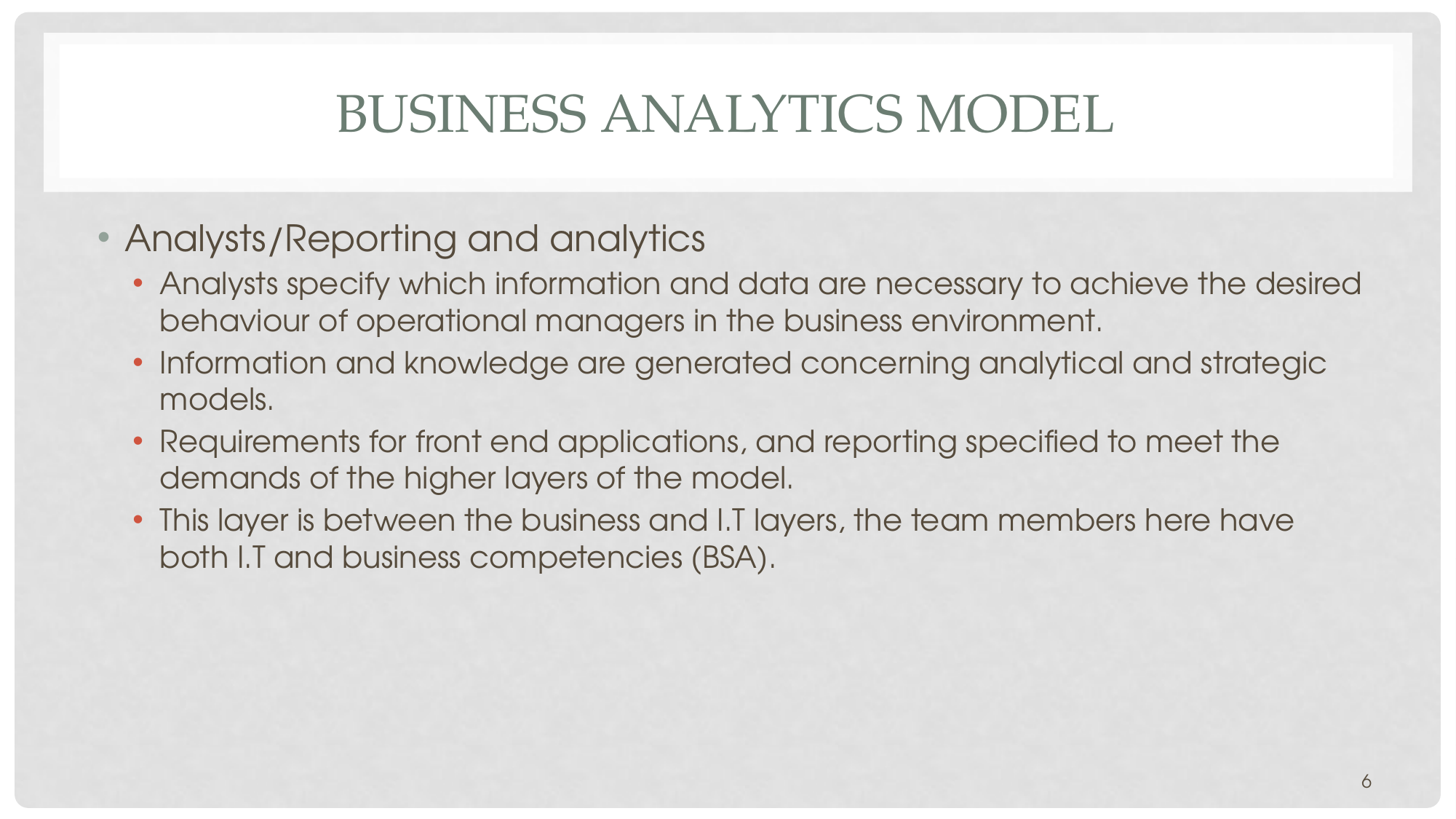

# Business analytics model
Analysts/Reporting and analytics
Analysts specify which information and data are necessary to achieve the desired behaviour of operational managers in the business environment.
Information and knowledge are generated concerning analytical and strategic models.
Requirements for front end applications, and reporting specified to meet the demands of the higher layers of the model.
This layer is between the business and I.T layers, the team members here have both I.T and business competencies (BSA).

6